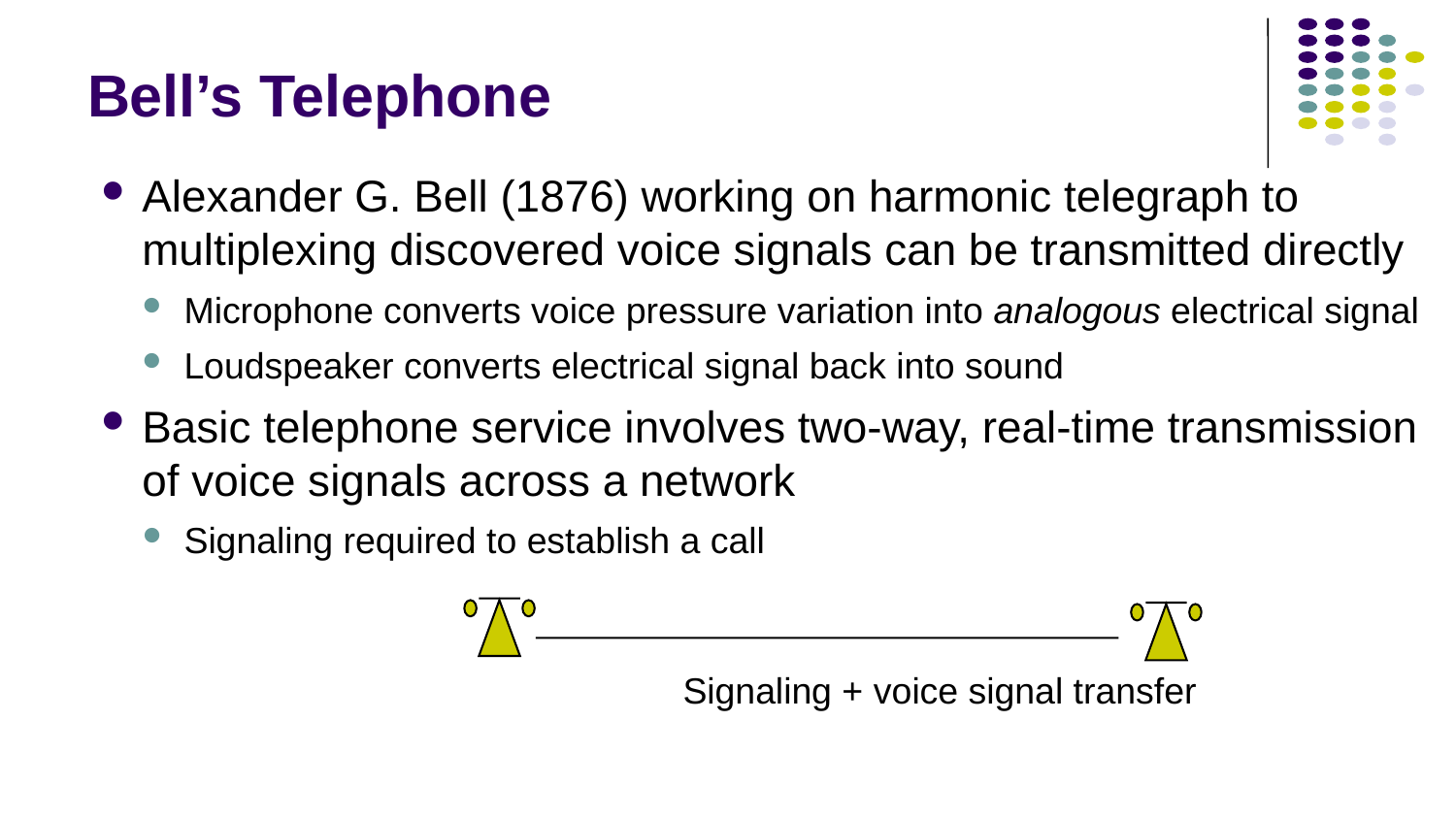

# Bell’s Telephone
Alexander G. Bell (1876) working on harmonic telegraph to multiplexing discovered voice signals can be transmitted directly
Microphone converts voice pressure variation into analogous electrical signal
Loudspeaker converts electrical signal back into sound
Basic telephone service involves two-way, real-time transmission of voice signals across a network
Signaling required to establish a call

Signaling + voice signal transfer